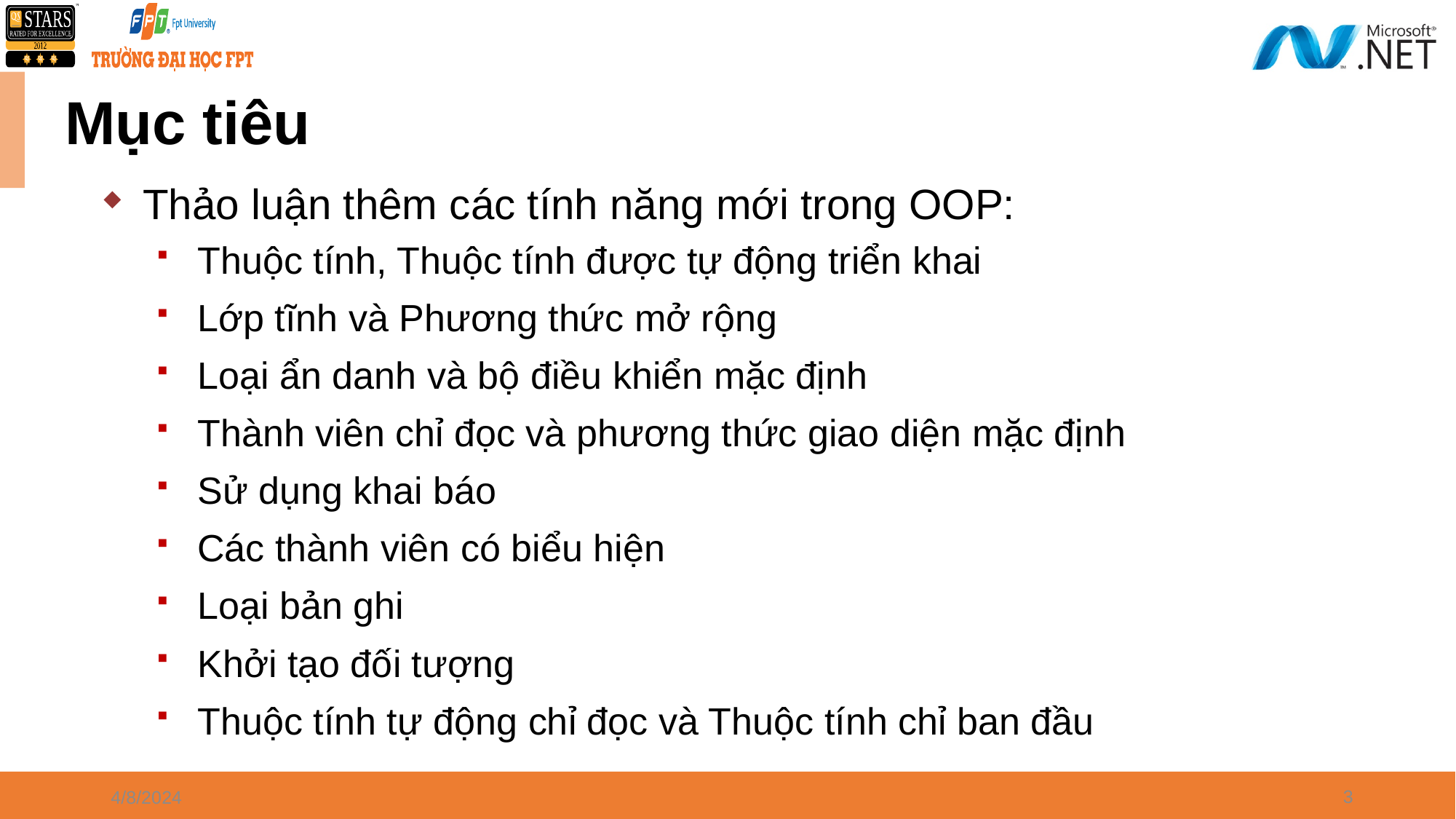

# Mục tiêu
Thảo luận thêm các tính năng mới trong OOP:
Thuộc tính, Thuộc tính được tự động triển khai
Lớp tĩnh và Phương thức mở rộng
Loại ẩn danh và bộ điều khiển mặc định
Thành viên chỉ đọc và phương thức giao diện mặc định
Sử dụng khai báo
Các thành viên có biểu hiện
Loại bản ghi
Khởi tạo đối tượng
Thuộc tính tự động chỉ đọc và Thuộc tính chỉ ban đầu

3
4/8/2024